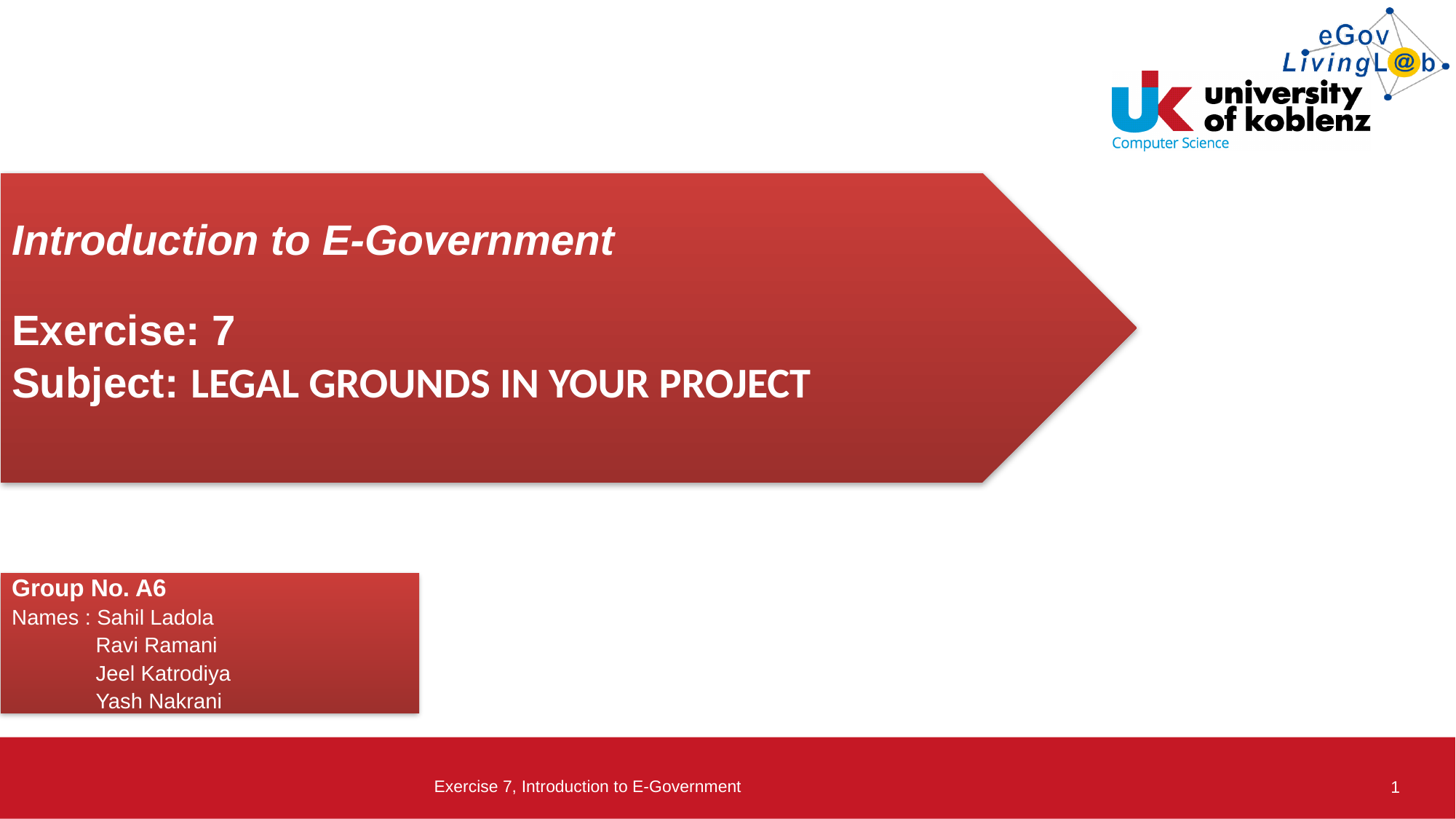

Introduction to E-Government

Exercise: 7
Subject: LEGAL GROUNDS IN YOUR PROJECT

Group No. A6
Names : Sahil Ladola
              Ravi Ramani
              Jeel Katrodiya
              Yash Nakrani
Exercise 7, Introduction to E-Government
1